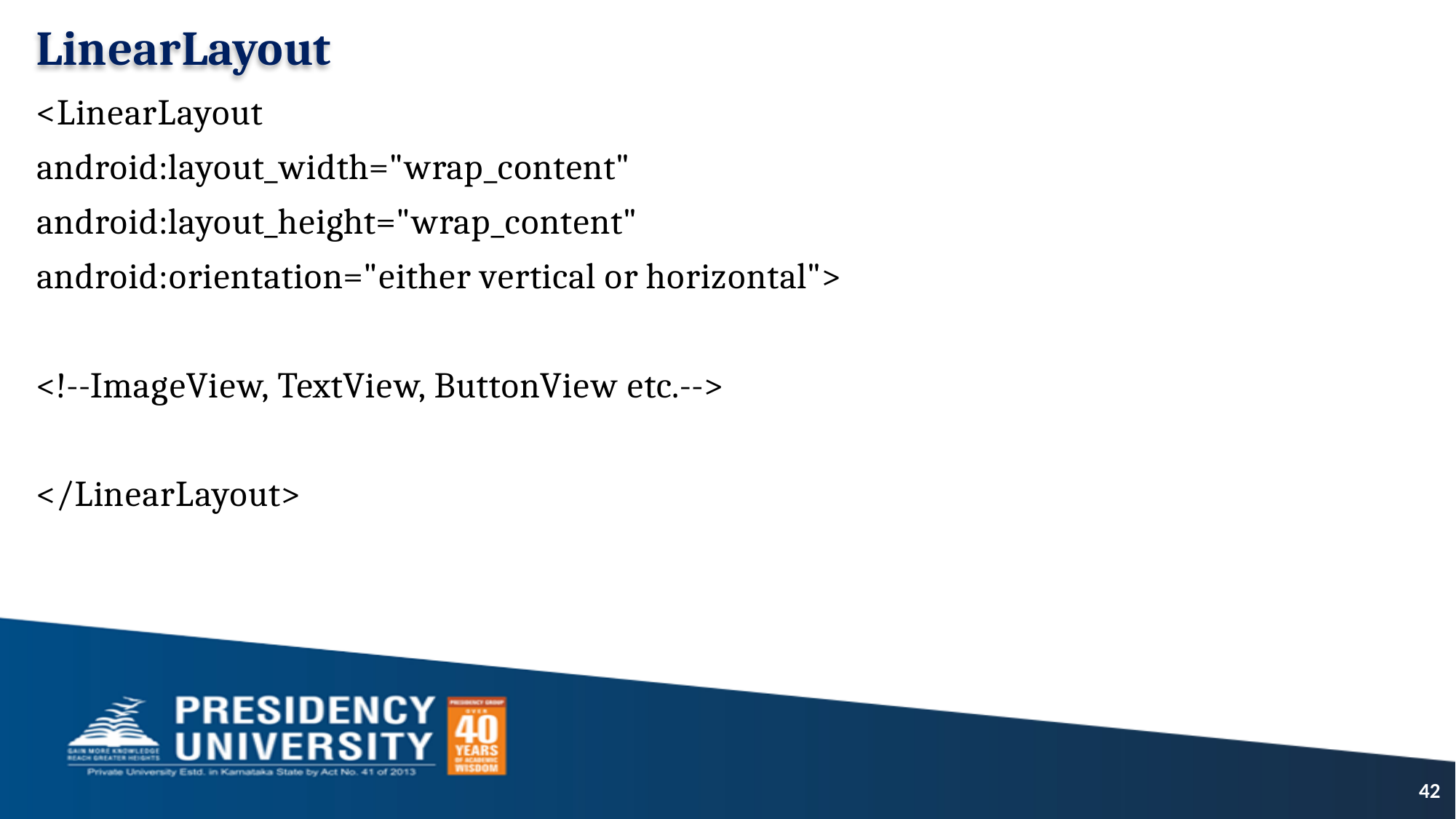

LinearLayout
<LinearLayout
android:layout_width="wrap_content"
android:layout_height="wrap_content"
android:orientation="either vertical or horizontal">

<!--ImageView, TextView, ButtonView etc.-->

</LinearLayout>

42